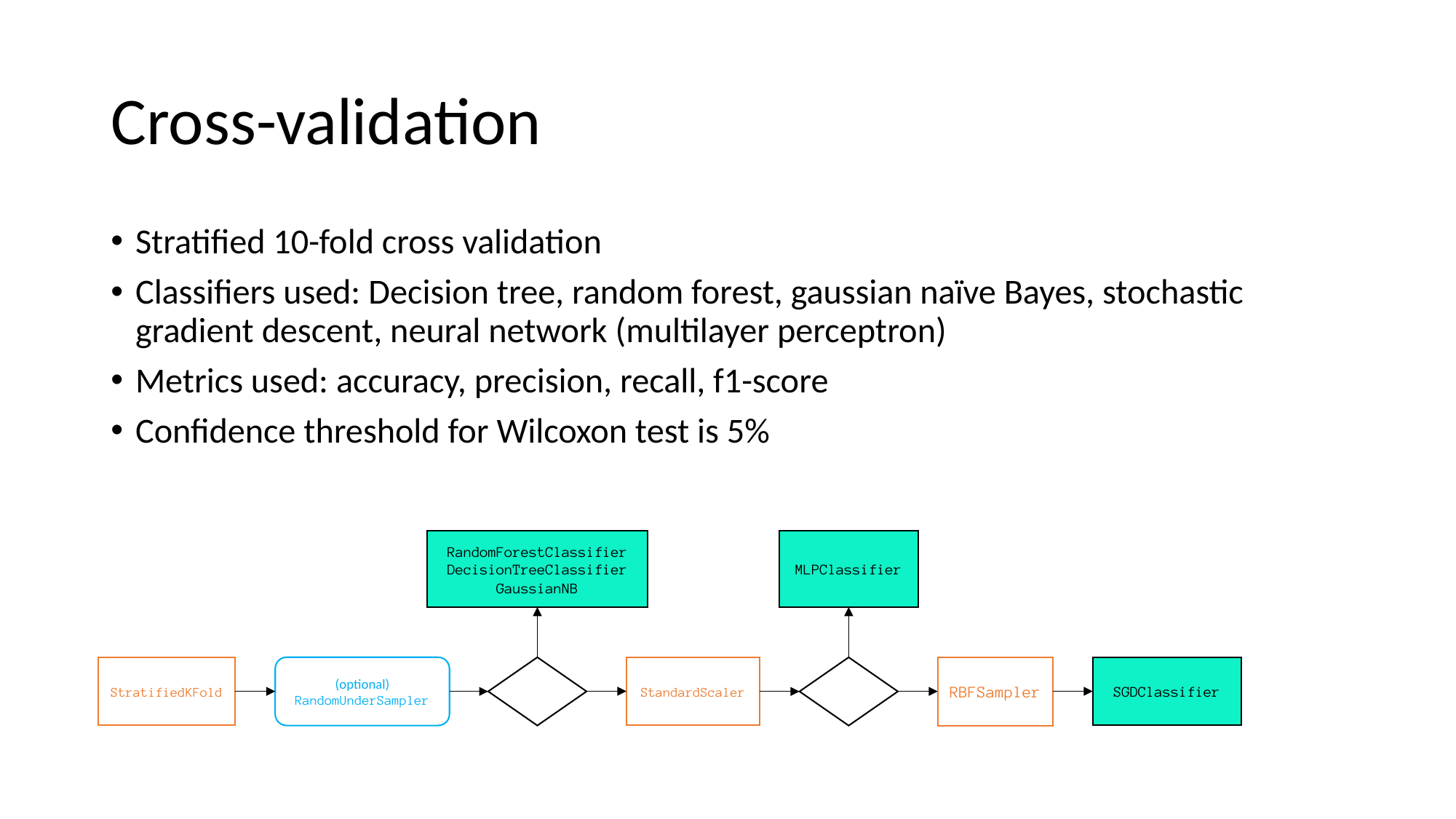

# Cross-validation
Stratified 10-fold cross validation
Classifiers used: Decision tree, random forest, gaussian naïve Bayes, stochastic gradient descent, neural network (multilayer perceptron)
Metrics used: accuracy, precision, recall, f1-score
Confidence threshold for Wilcoxon test is 5%

RandomForestClassifier
DecisionTreeClassifier
GaussianNB
MLPClassifier
StratifiedKFold
StandardScaler
SGDClassifier
(optional)
RandomUnderSampler

RBFSampler